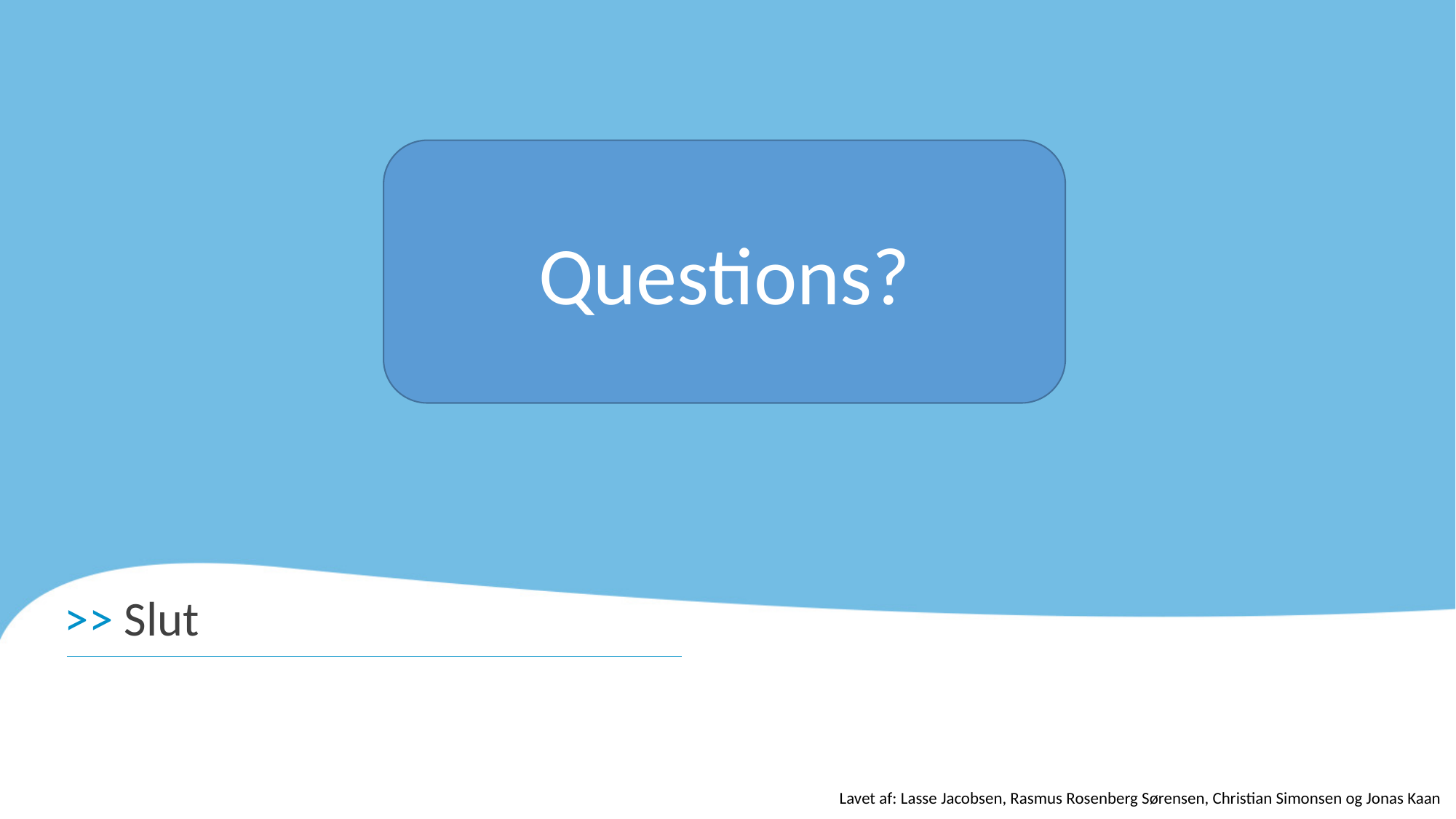

Questions?
# >> Slut
Lavet af: Lasse Jacobsen, Rasmus Rosenberg Sørensen, Christian Simonsen og Jonas Kaan